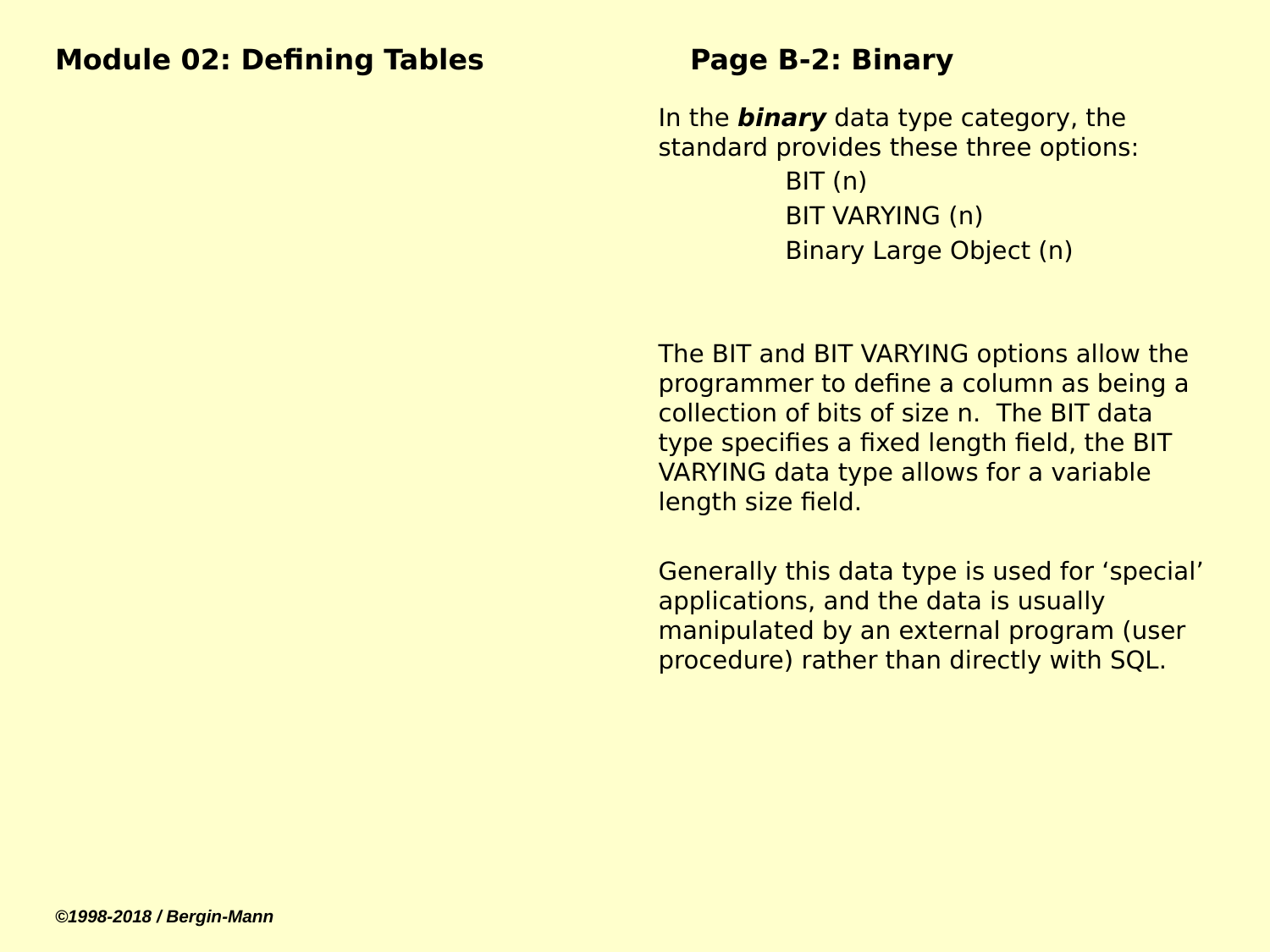

# Module 02: Defining Tables		Page B-2: Binary

In the binary data type category, the standard provides these three options:
	BIT (n)
	BIT VARYING (n)
	Binary Large Object (n)

The BIT and BIT VARYING options allow the programmer to define a column as being a collection of bits of size n.  The BIT data type specifies a fixed length field, the BIT VARYING data type allows for a variable length size field.

Generally this data type is used for ‘special’ applications, and the data is usually manipulated by an external program (user procedure) rather than directly with SQL.

©1998-2018 / Bergin-Mann